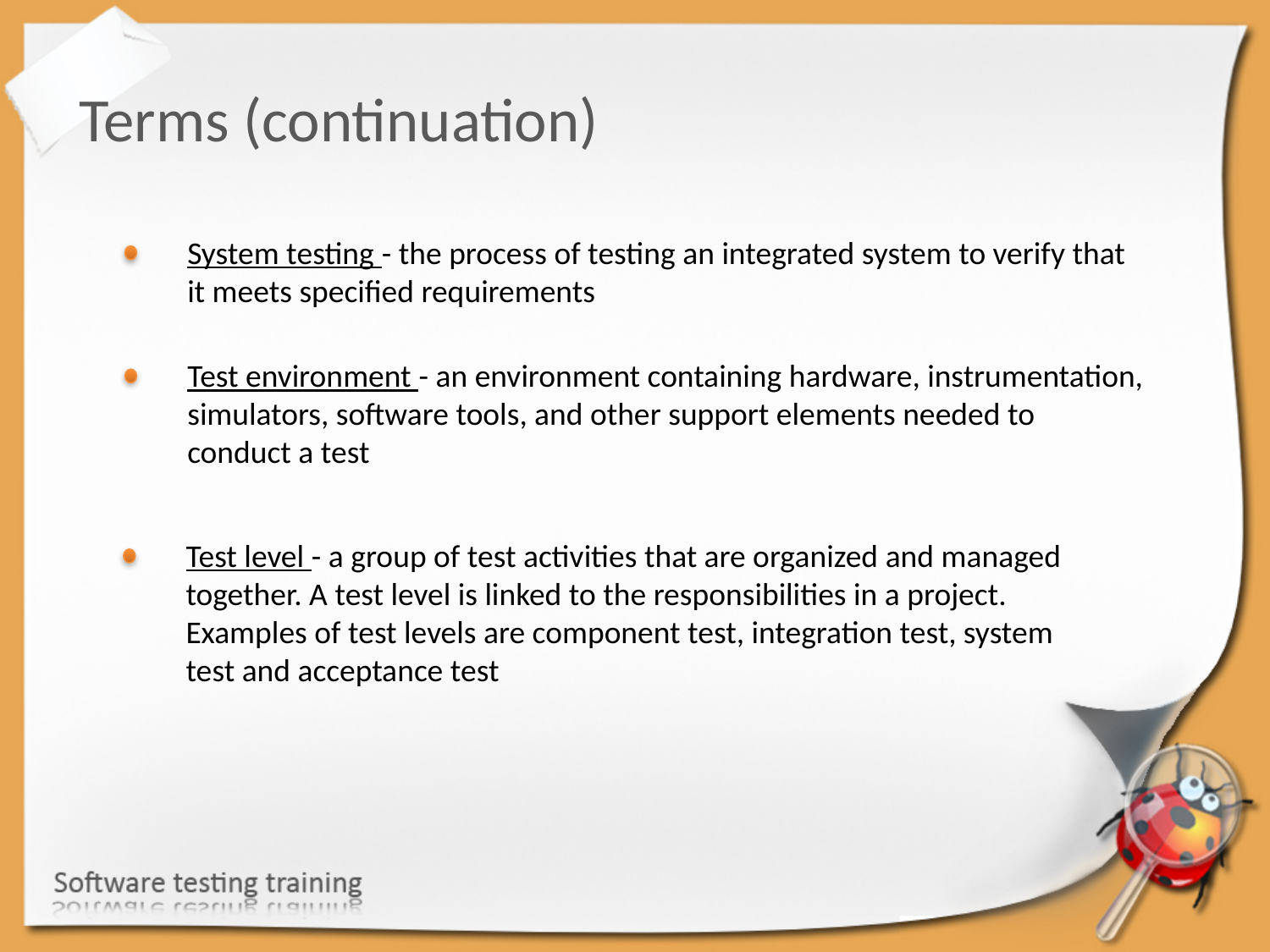

Terms (continuation)
System testing - the process of testing an integrated system to verify that it meets specified requirements

Test environment - an environment containing hardware, instrumentation, simulators, software tools, and other support elements needed to conduct a test

Test level - a group of test activities that are organized and managed together. A test level is linked to the responsibilities in a project. Examples of test levels are component test, integration test, system test and acceptance test